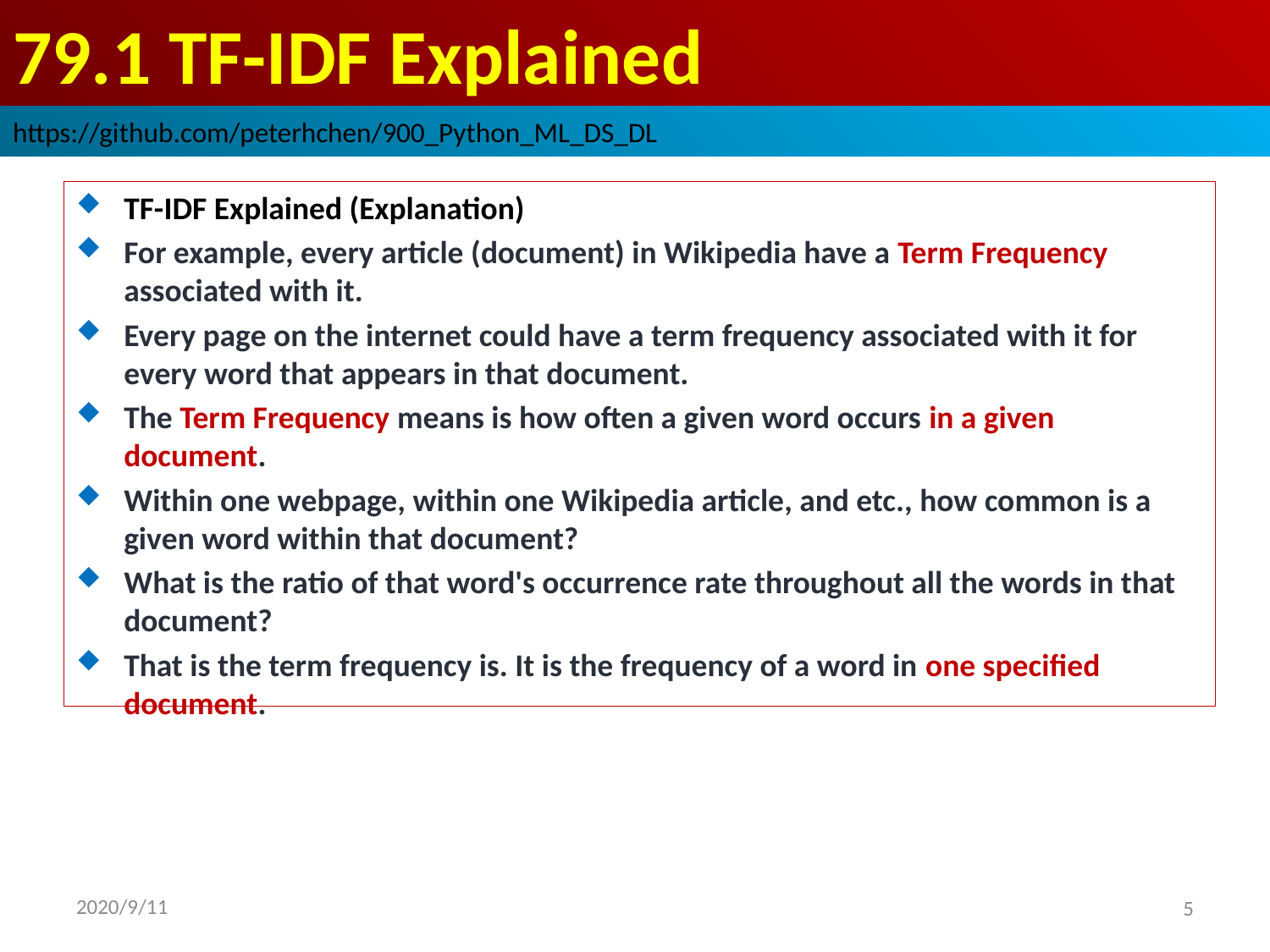

# 79.1 TF-IDF Explained
https://github.com/peterhchen/900_Python_ML_DS_DL
TF-IDF Explained (Explanation)
For example, every article (document) in Wikipedia have a Term Frequency associated with it.
Every page on the internet could have a term frequency associated with it for every word that appears in that document.
The Term Frequency means is how often a given word occurs in a given document.
Within one webpage, within one Wikipedia article, and etc., how common is a given word within that document?
What is the ratio of that word's occurrence rate throughout all the words in that document?
That is the term frequency is. It is the frequency of a word in one specified document.
2020/9/11
5